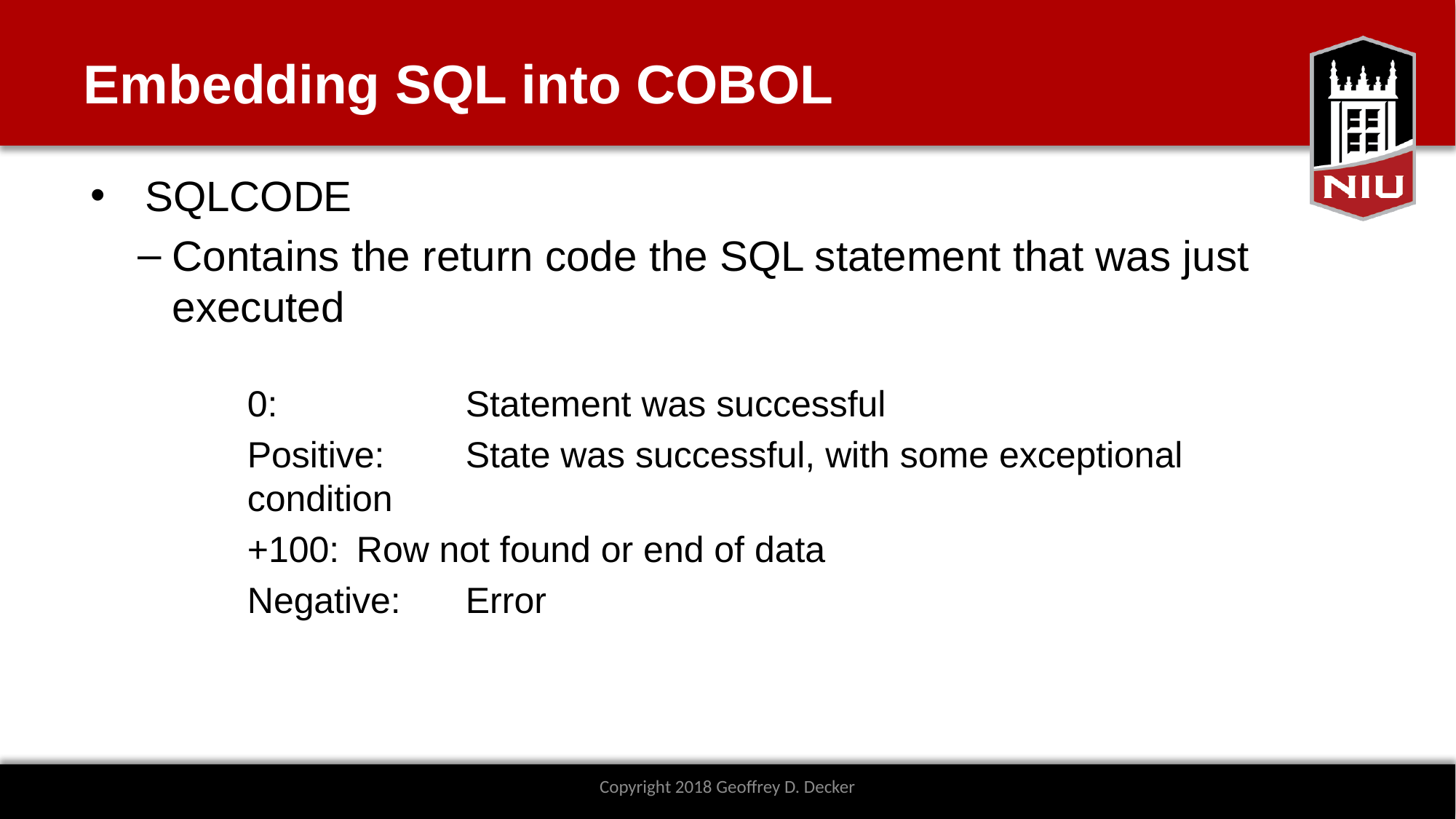

# Embedding SQL into COBOL
SQLCODE
Contains the return code the SQL statement that was just executed

0:		Statement was successful
Positive:	State was successful, with some exceptional condition
+100:	Row not found or end of data
Negative:	Error

Copyright 2018 Geoffrey D. Decker